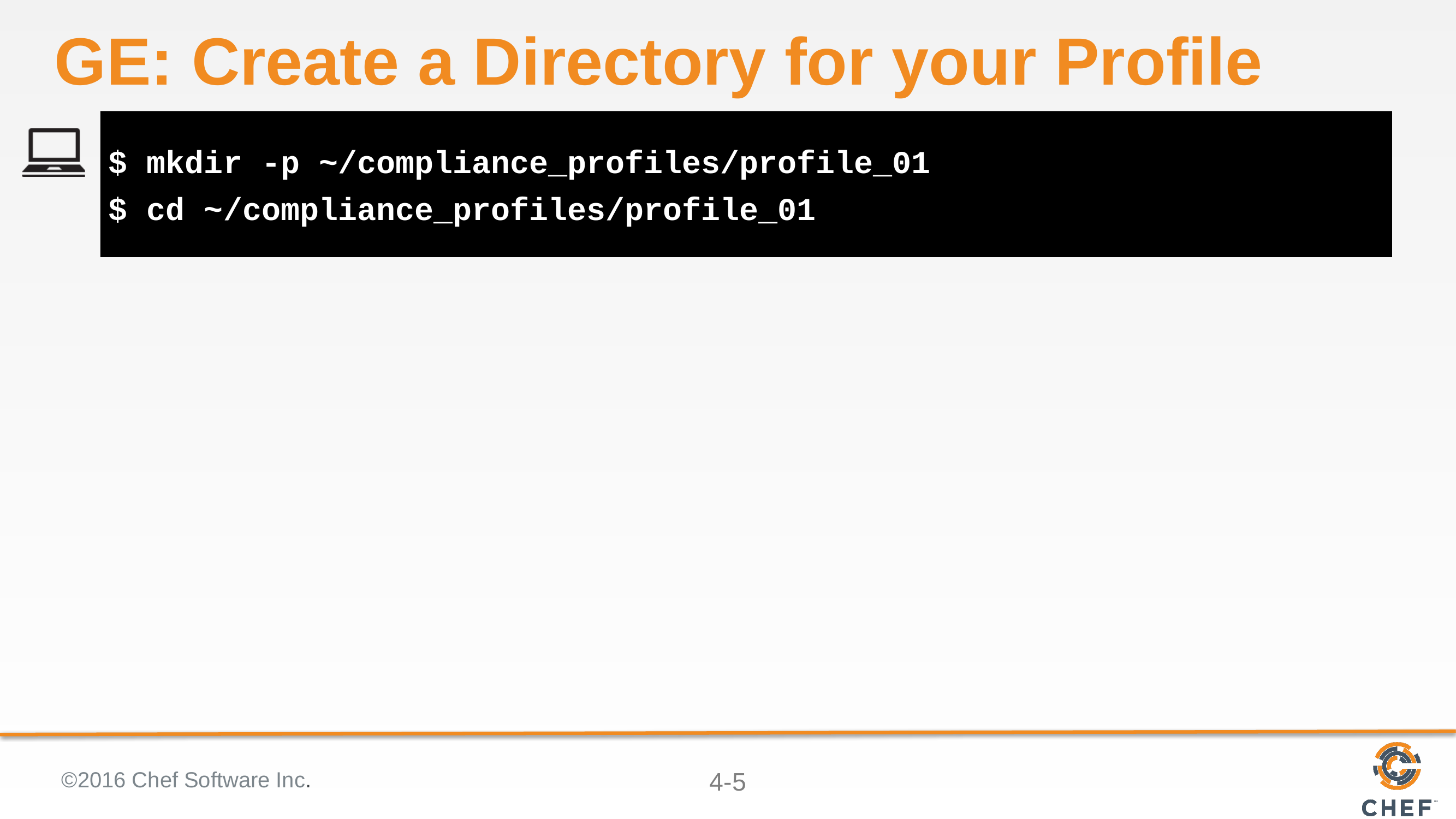

# GE: Create a Directory for your Profile
$ mkdir -p ~/compliance_profiles/profile_01
$ cd ~/compliance_profiles/profile_01